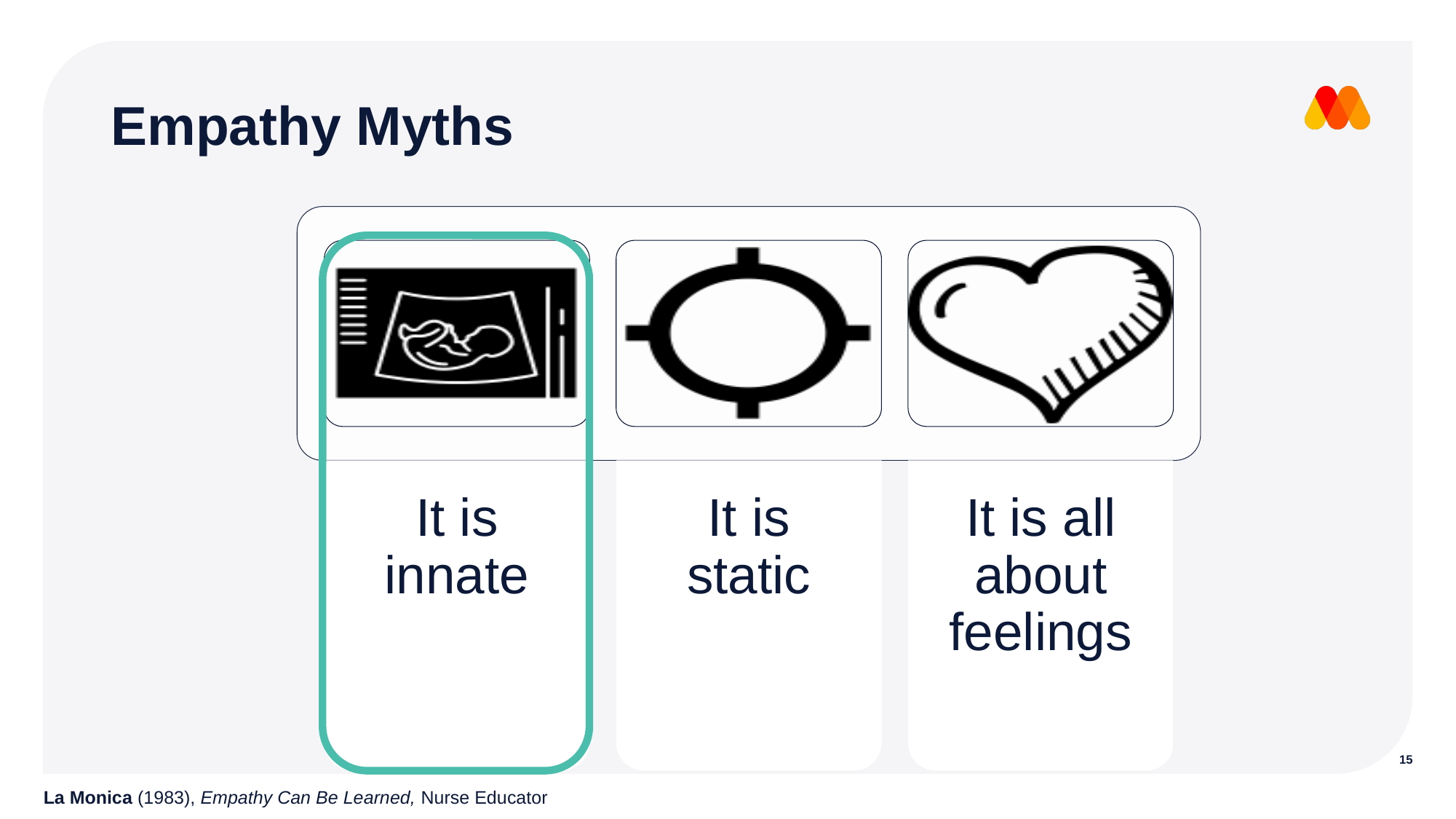

# Empathy Myths
It is innate
It is static
It is all about feelings

15
La Monica (1983), Empathy Can Be Learned, Nurse Educator